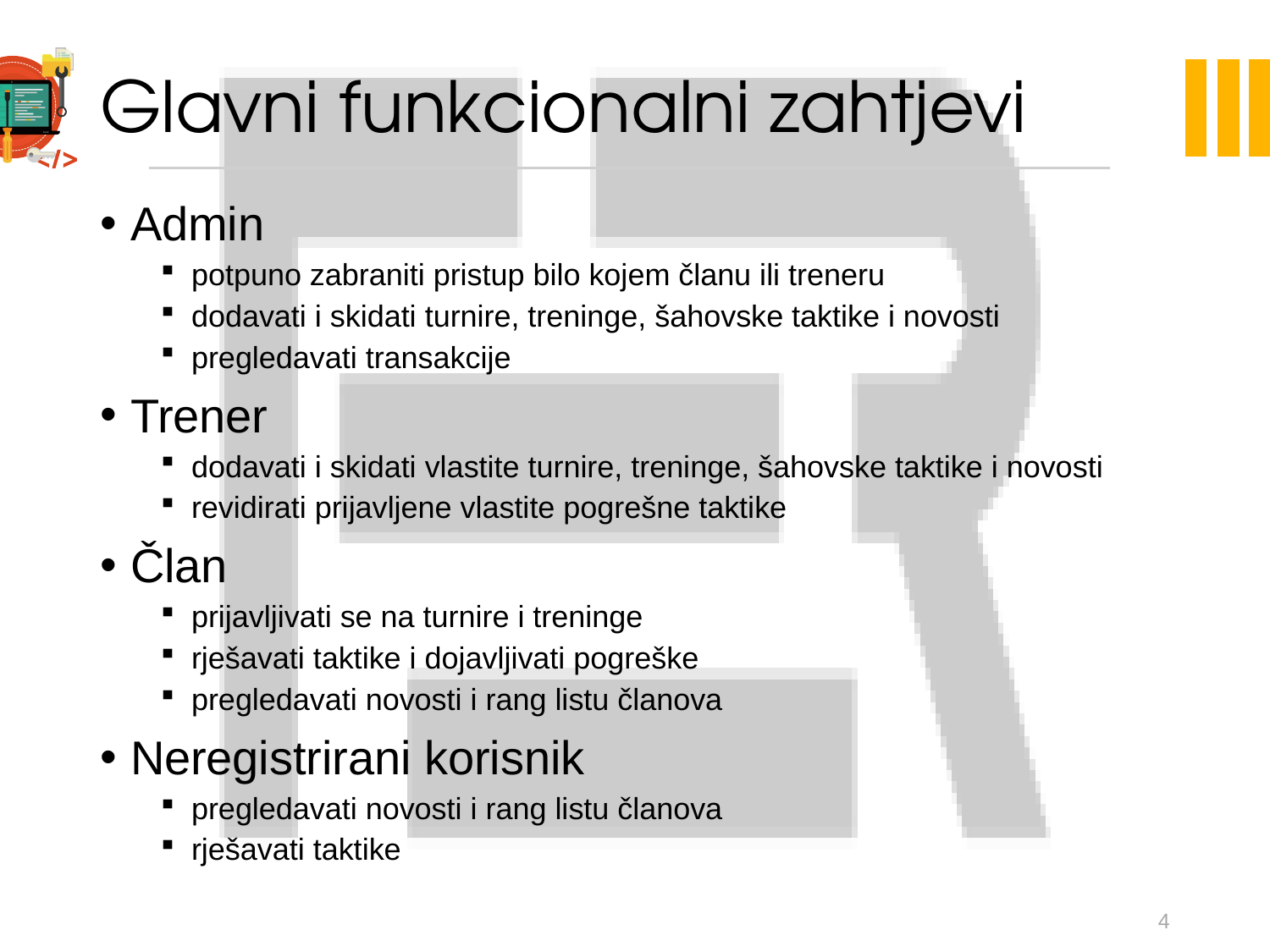

# Glavni funkcionalni zahtjevi
Admin
potpuno zabraniti pristup bilo kojem članu ili treneru
dodavati i skidati turnire, treninge, šahovske taktike i novosti
pregledavati transakcije
Trener
dodavati i skidati vlastite turnire, treninge, šahovske taktike i novosti
revidirati prijavljene vlastite pogrešne taktike
Član
prijavljivati se na turnire i treninge
rješavati taktike i dojavljivati pogreške
pregledavati novosti i rang listu članova
Neregistrirani korisnik
pregledavati novosti i rang listu članova
rješavati taktike

4